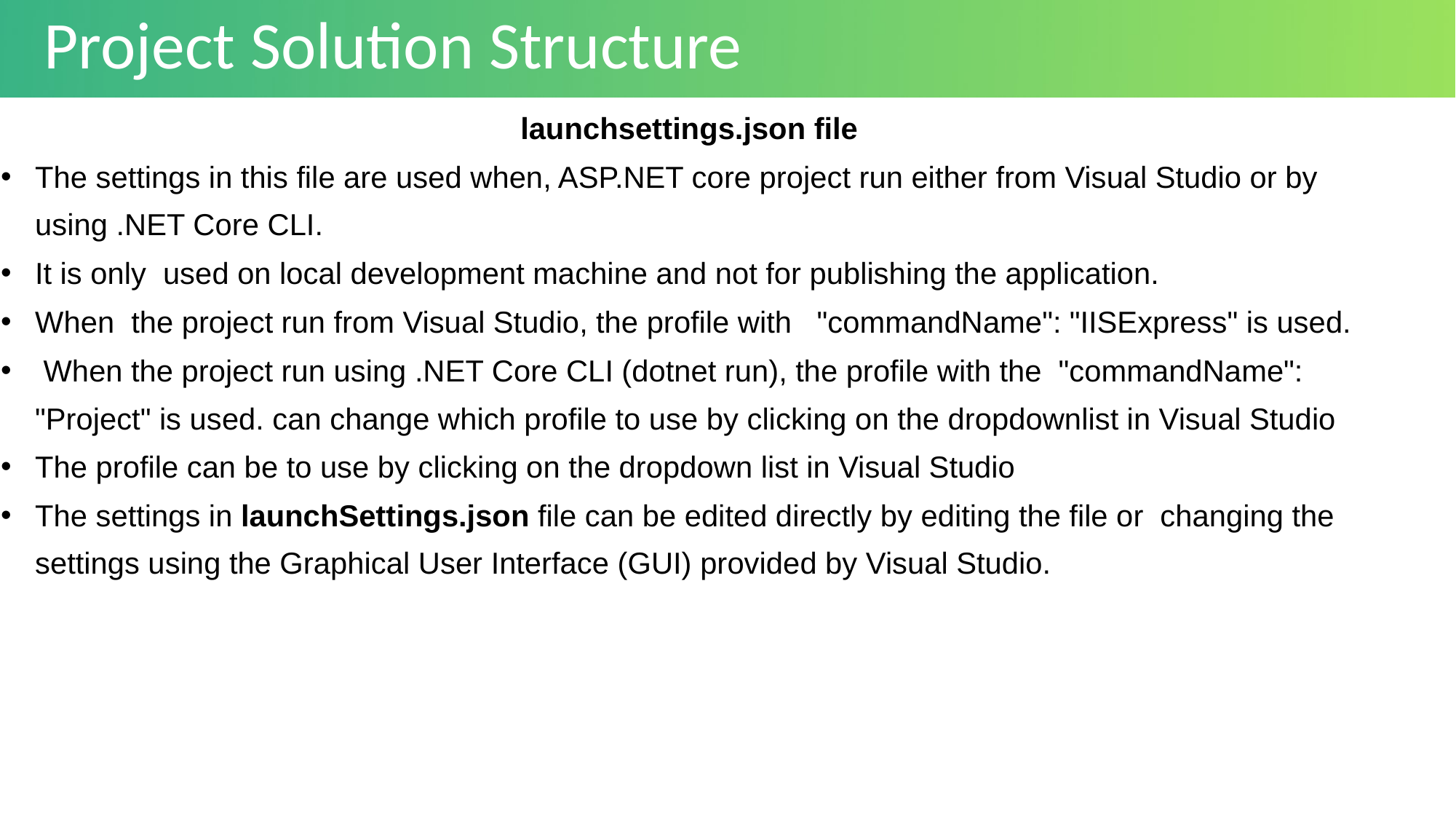

# Project Solution Structure
launchsettings.json file
The settings in this file are used when, ASP.NET core project run either from Visual Studio or by using .NET Core CLI.
It is only  used on local development machine and not for publishing the application.
When  the project run from Visual Studio, the profile with   "commandName": "IISExpress" is used.
 When the project run using .NET Core CLI (dotnet run), the profile with the  "commandName": "Project" is used. can change which profile to use by clicking on the dropdownlist in Visual Studio
The profile can be to use by clicking on the dropdown list in Visual Studio
The settings in launchSettings.json file can be edited directly by editing the file or  changing the settings using the Graphical User Interface (GUI) provided by Visual Studio.